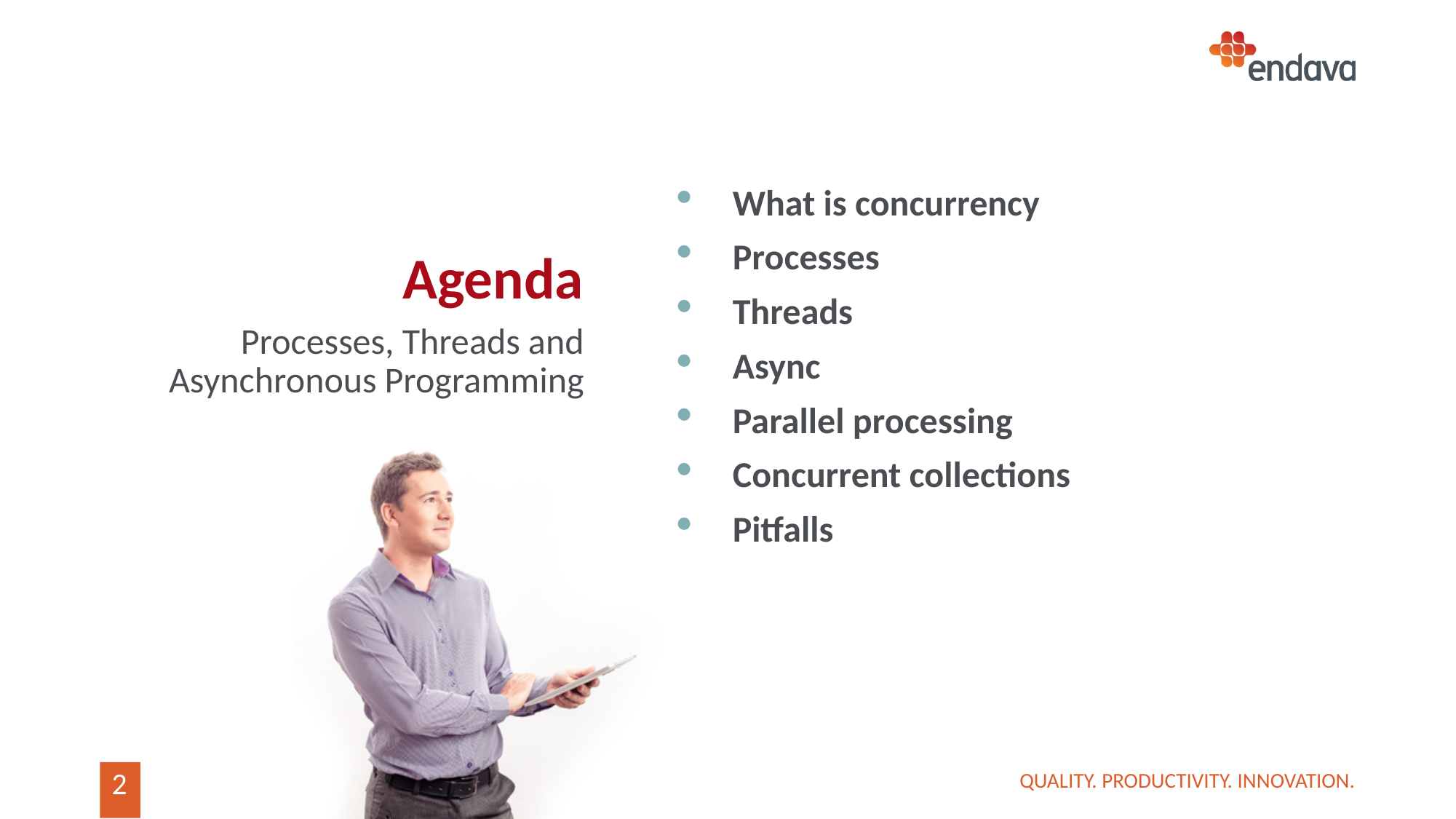

# Agenda
What is concurrency
Processes
Threads
Async
Parallel processing
Concurrent collections
Pitfalls

Processes, Threads and Asynchronous Programming

QUALITY. PRODUCTIVITY. INNOVATION.